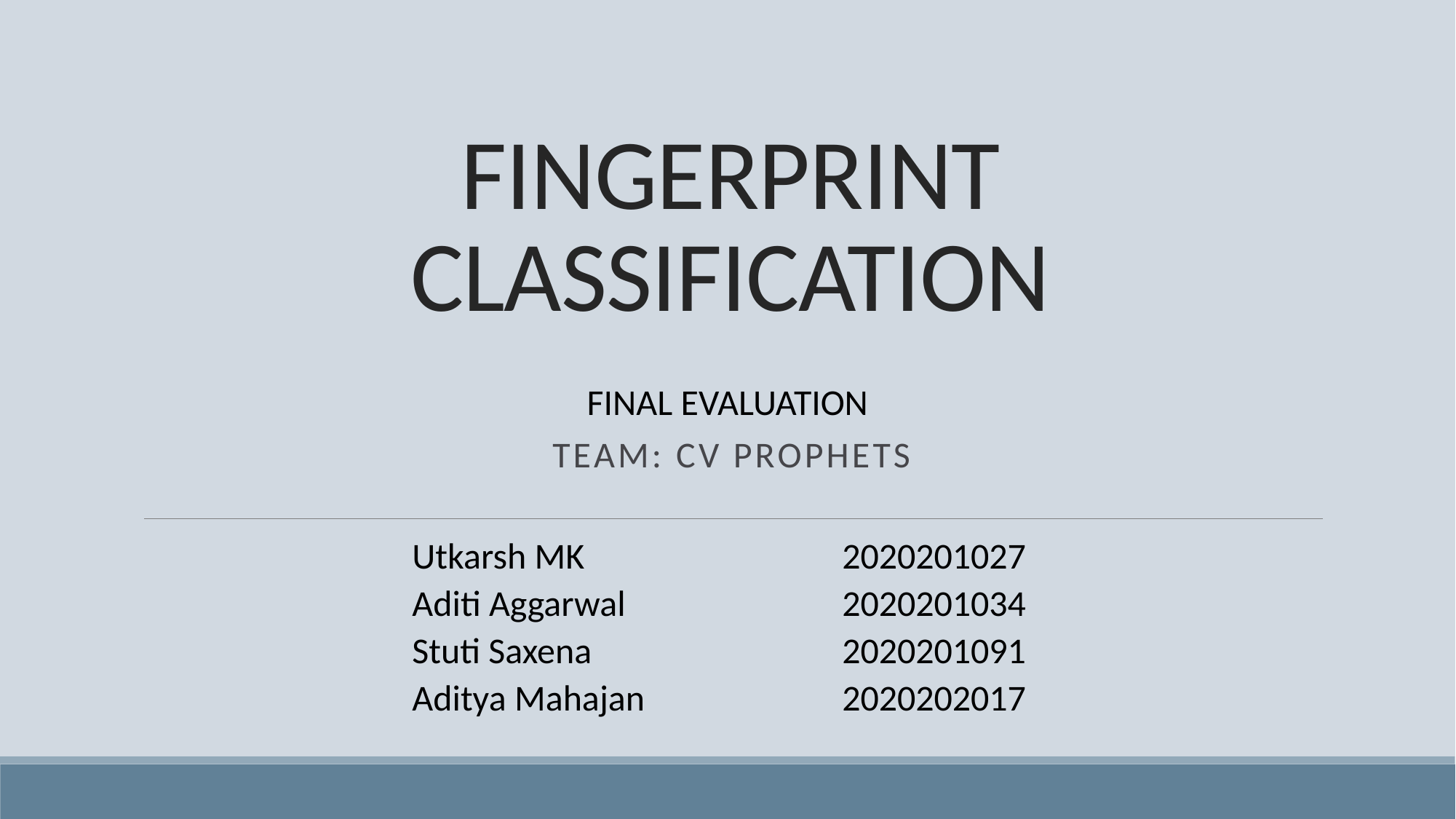

# FINGERPRINT CLASSIFICATION

TEAM: CV PROPHETS
FINAL EVALUATION
| Utkarsh MK | 2020201027 |
| --- | --- |
| Aditi Aggarwal​ | 2020201034​ |
| Stuti Saxena​ | 2020201091​ |
| Aditya Mahajan | 2020202017 |